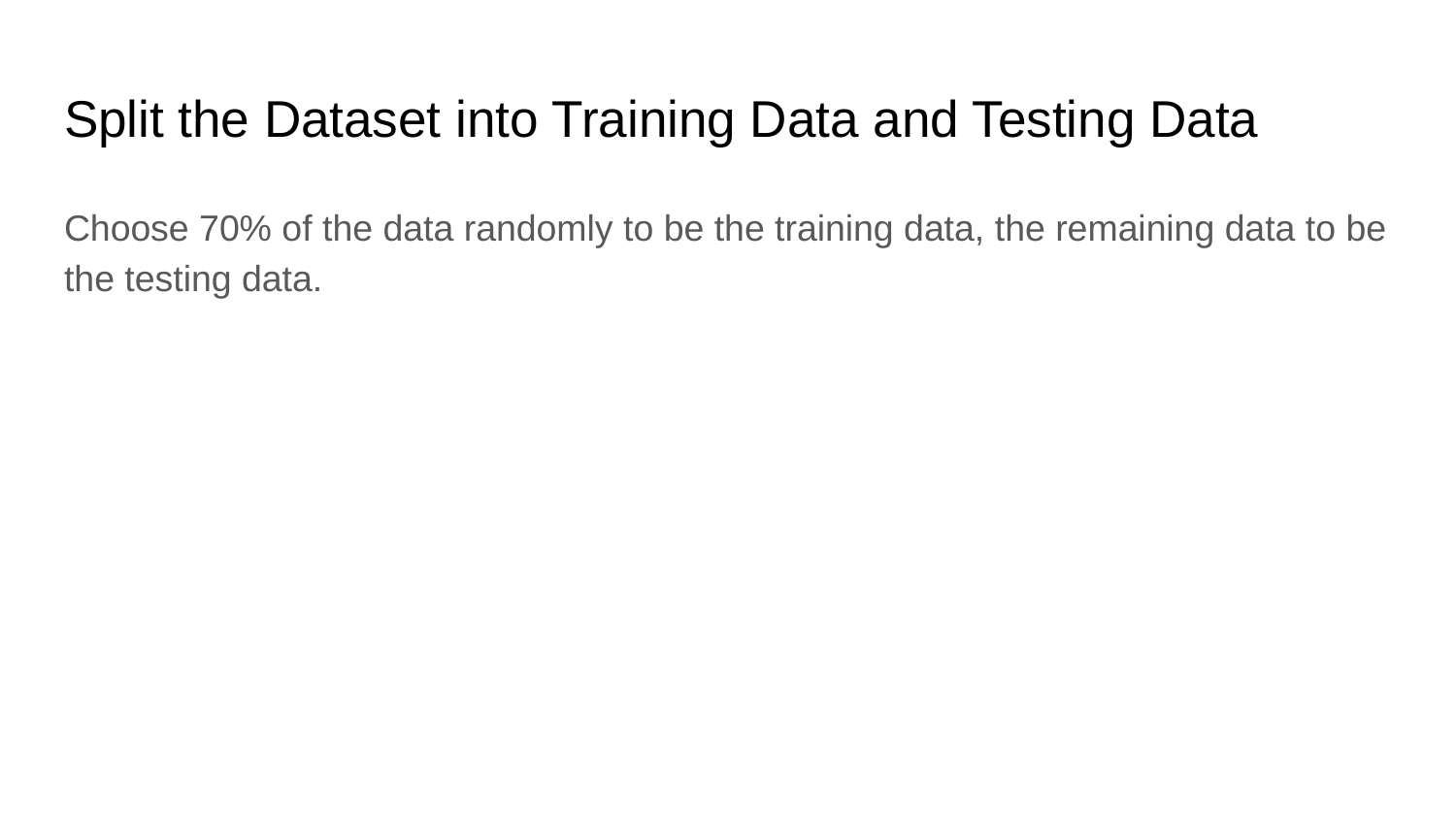

# Split the Dataset into Training Data and Testing Data
Choose 70% of the data randomly to be the training data, the remaining data to be the testing data.